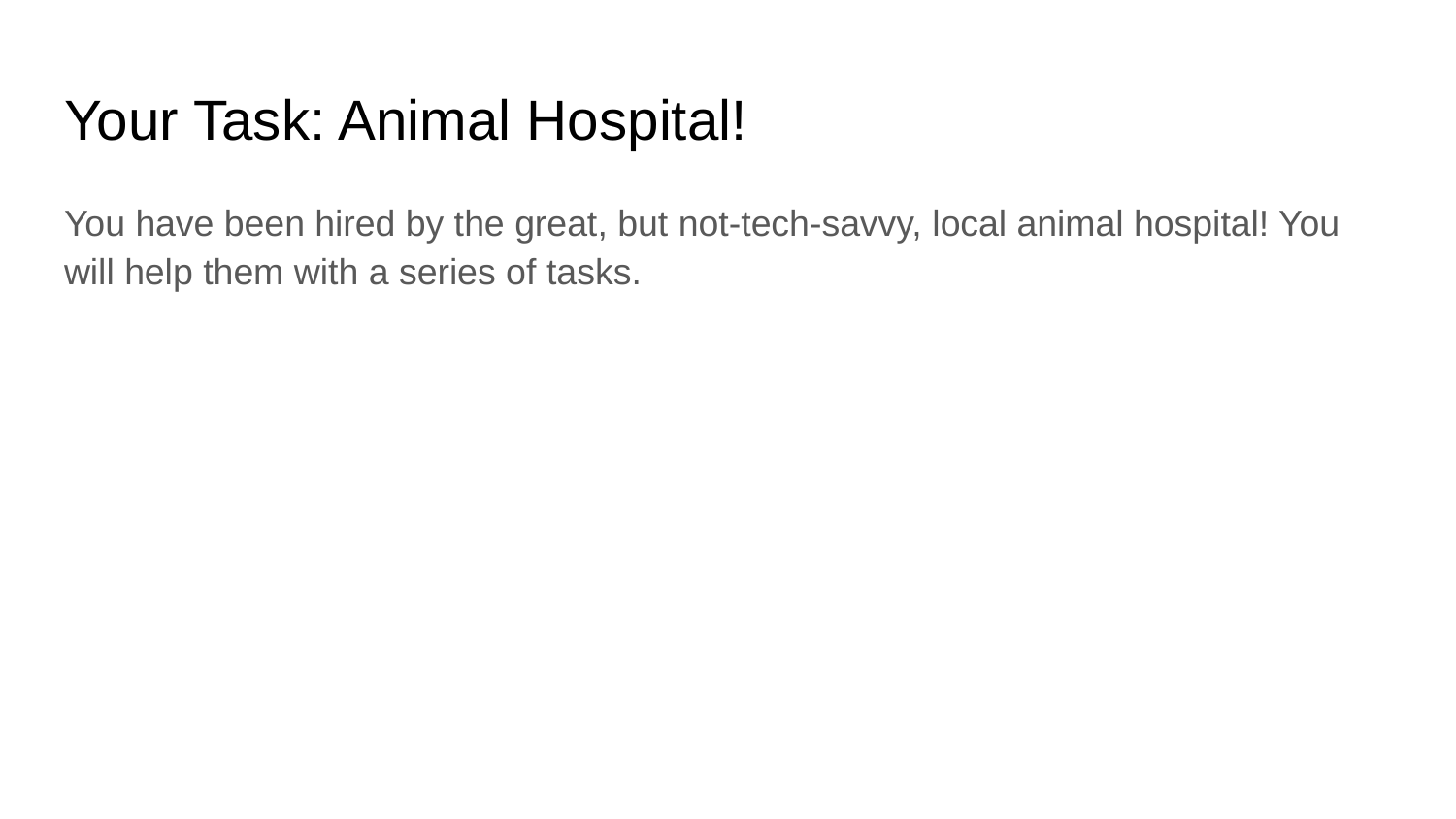

Your Task: Animal Hospital!
You have been hired by the great, but not-tech-savvy, local animal hospital! You will help them with a series of tasks.